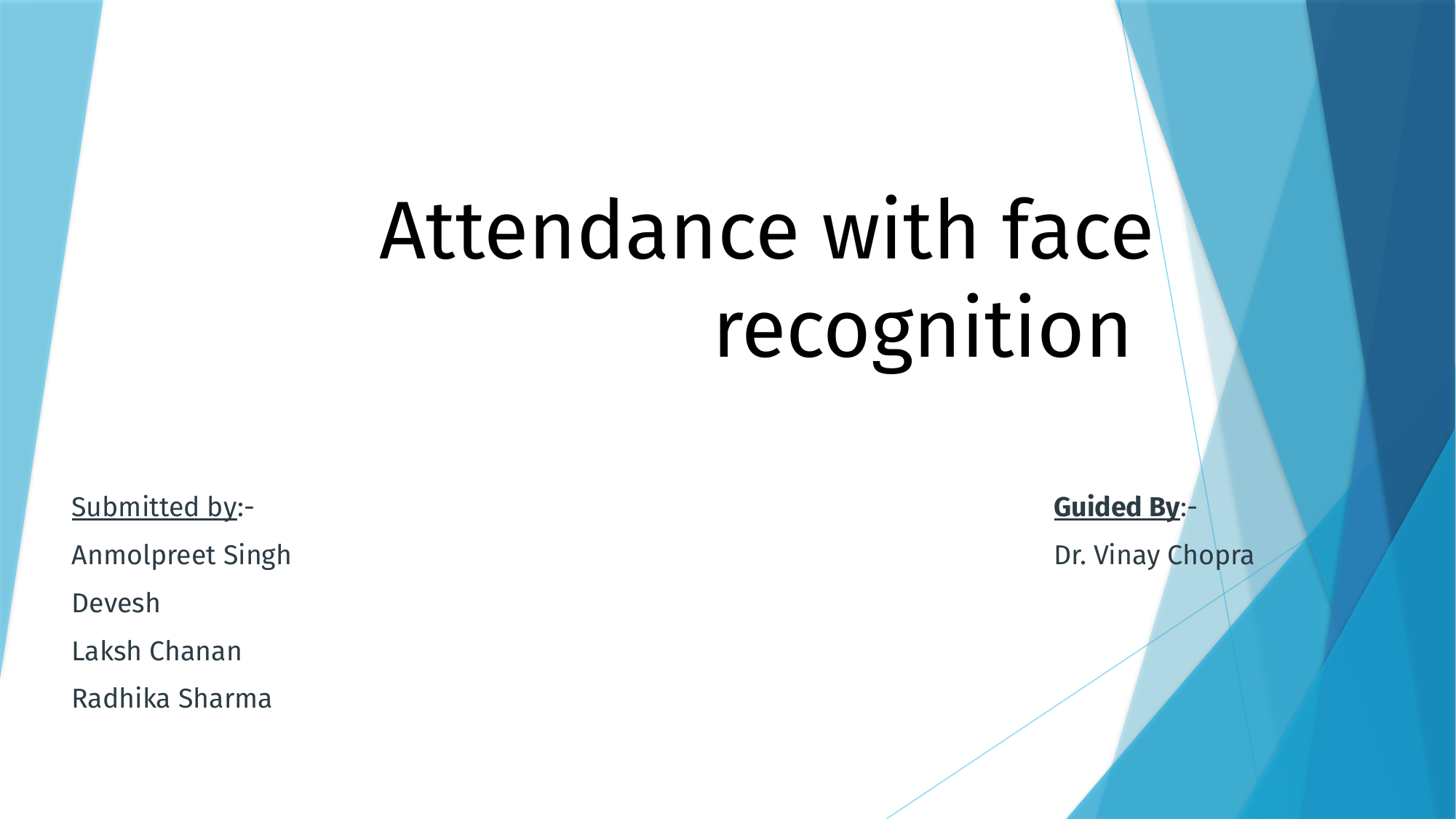

# Attendance with face recognition
Submitted by:-                                           					Guided By:-
Anmolpreet Singh                                      					Dr. Vinay Chopra
Devesh
Laksh Chanan
Radhika Sharma